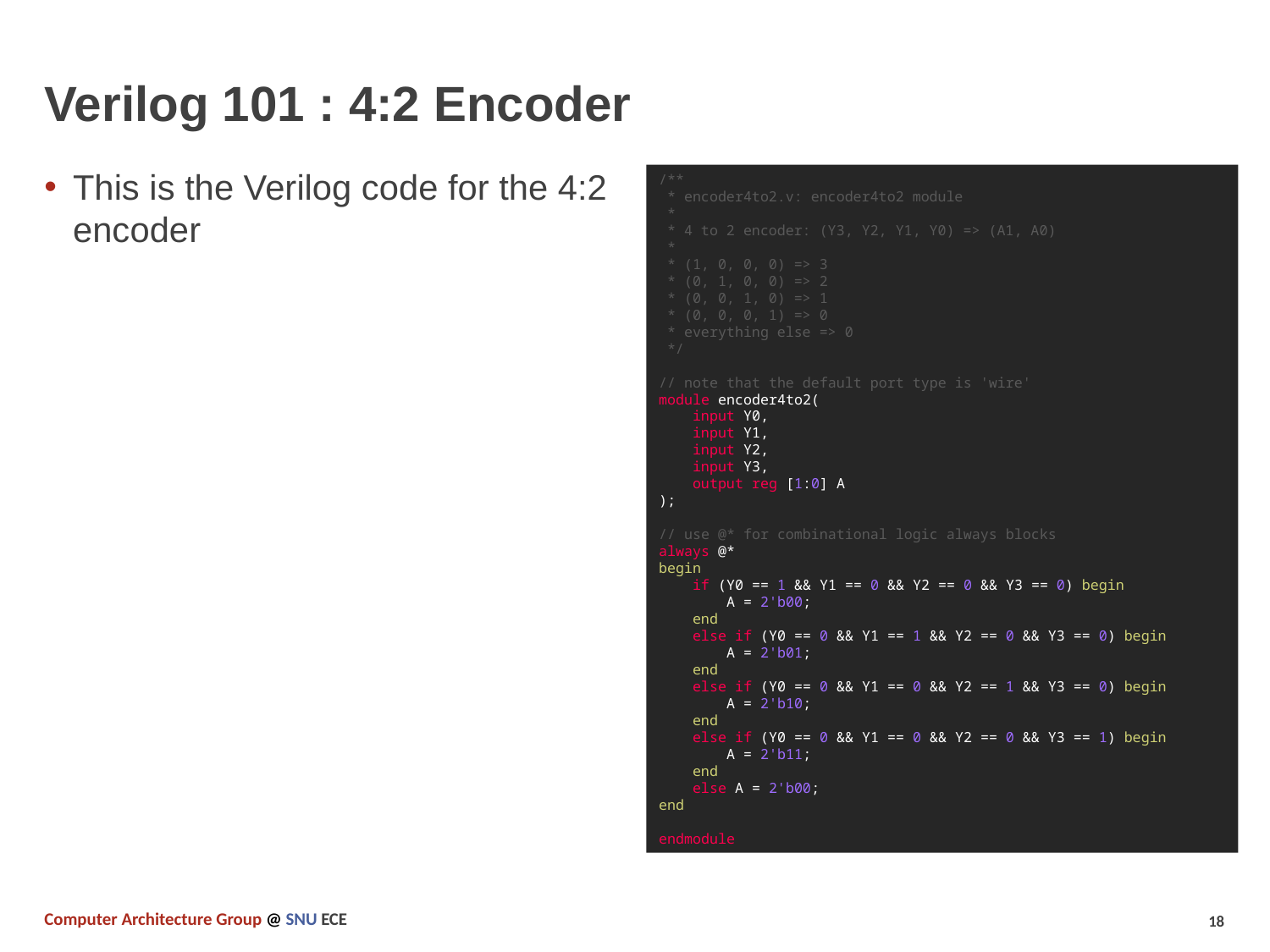

# Verilog 101 : 4:2 Encoder
This is the Verilog code for the 4:2
encoder

/**
 * encoder4to2.v: encoder4to2 module
 *
 * 4 to 2 encoder: (Y3, Y2, Y1, Y0) => (A1, A0)
 *
 * (1, 0, 0, 0) => 3
 * (0, 1, 0, 0) => 2
 * (0, 0, 1, 0) => 1
 * (0, 0, 0, 1) => 0
 * everything else => 0
 */

// note that the default port type is 'wire'
module encoder4to2(
    input Y0,
    input Y1,
    input Y2,
    input Y3,
    output reg [1:0] A
);
// use @* for combinational logic always blocks
always @*
begin
    if (Y0 == 1 && Y1 == 0 && Y2 == 0 && Y3 == 0) begin
        A = 2'b00;
    end
    else if (Y0 == 0 && Y1 == 1 && Y2 == 0 && Y3 == 0) begin
        A = 2'b01;
    end
    else if (Y0 == 0 && Y1 == 0 && Y2 == 1 && Y3 == 0) begin
        A = 2'b10;
    end
    else if (Y0 == 0 && Y1 == 0 && Y2 == 0 && Y3 == 1) begin
        A = 2'b11;
    end
    else A = 2'b00;
end

endmodule